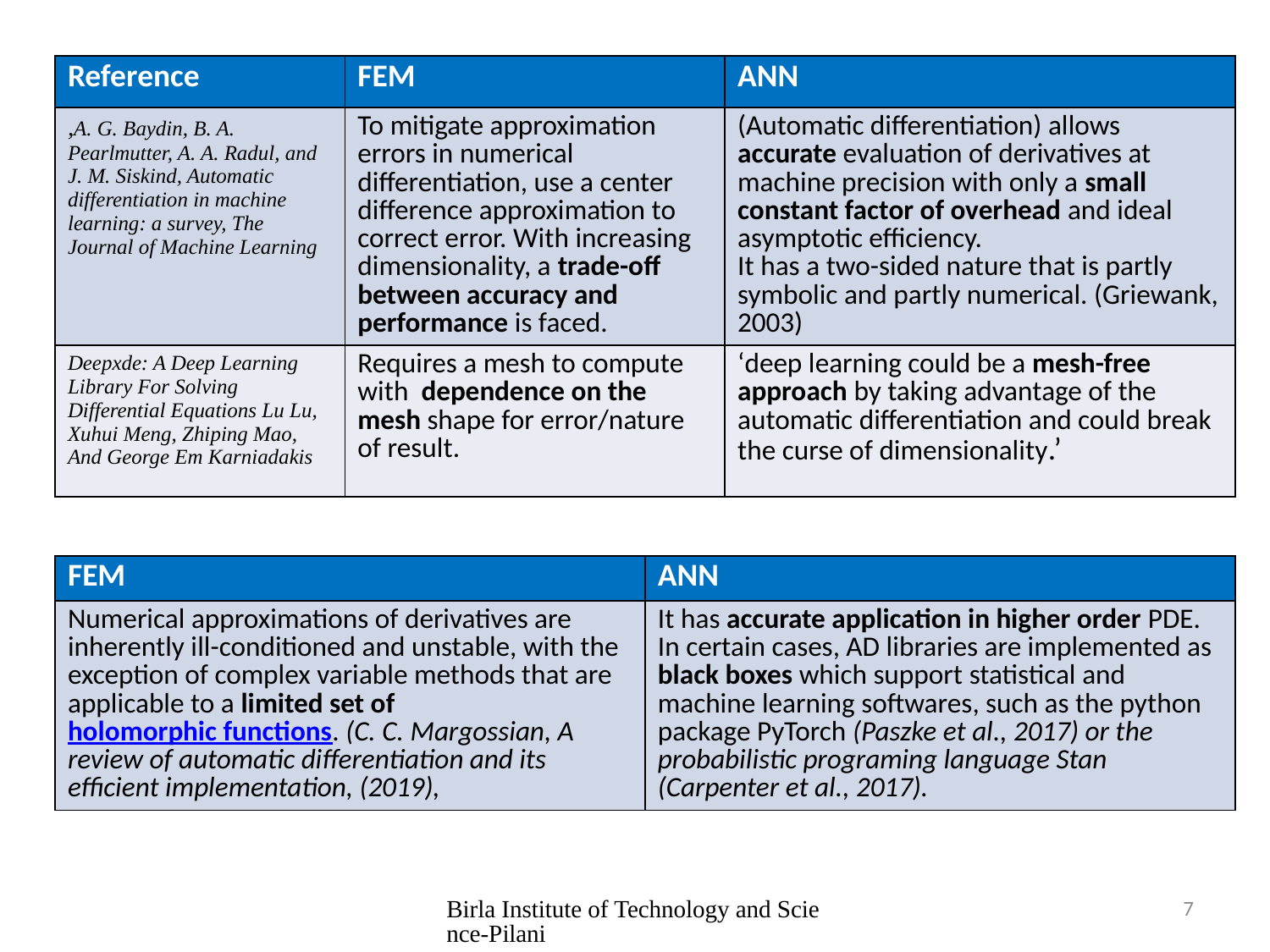

| Reference | FEM | ANN |
| --- | --- | --- |
| ,A. G. Baydin, B. A. Pearlmutter, A. A. Radul, and J. M. Siskind, Automatic differentiation in machine learning: a survey, The Journal of Machine Learning | To mitigate approximation errors in numerical differentiation, use a center difference approximation to correct error. With increasing dimensionality, a trade-off between accuracy and performance is faced. | (Automatic differentiation) allows accurate evaluation of derivatives at machine precision with only a small constant factor of overhead and ideal asymptotic efficiency. It has a two-sided nature that is partly symbolic and partly numerical. (Griewank, 2003) |
| Deepxde: A Deep Learning Library For Solving Differential Equations Lu Lu, Xuhui Meng, Zhiping Mao, And George Em Karniadakis | Requires a mesh to compute with dependence on the mesh shape for error/nature of result. | ‘deep learning could be a mesh-free approach by taking advantage of the automatic differentiation and could break the curse of dimensionality.’ |
| FEM | ANN |
| --- | --- |
| Numerical approximations of derivatives are inherently ill-conditioned and unstable, with the exception of complex variable methods that are applicable to a limited set of holomorphic functions. (C. C. Margossian, A review of automatic differentiation and its efficient implementation, (2019), | It has accurate application in higher order PDE. In certain cases, AD libraries are implemented as black boxes which support statistical and machine learning softwares, such as the python package PyTorch (Paszke et al., 2017) or the probabilistic programing language Stan (Carpenter et al., 2017). |
Birla Institute of Technology and Science-Pilani
7